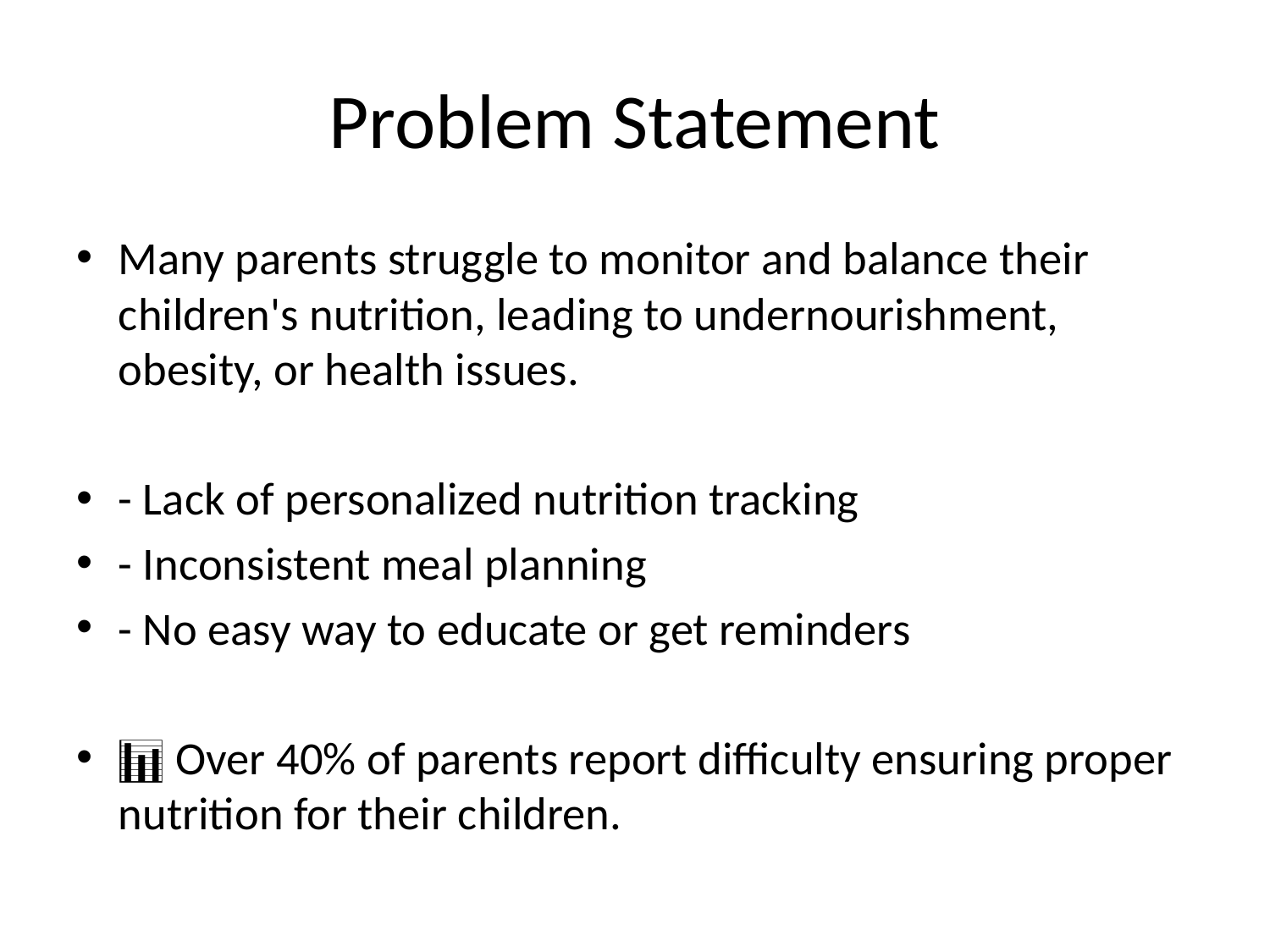

# Problem Statement
Many parents struggle to monitor and balance their children's nutrition, leading to undernourishment, obesity, or health issues.

- Lack of personalized nutrition tracking
- Inconsistent meal planning
- No easy way to educate or get reminders

📊 Over 40% of parents report difficulty ensuring proper nutrition for their children.